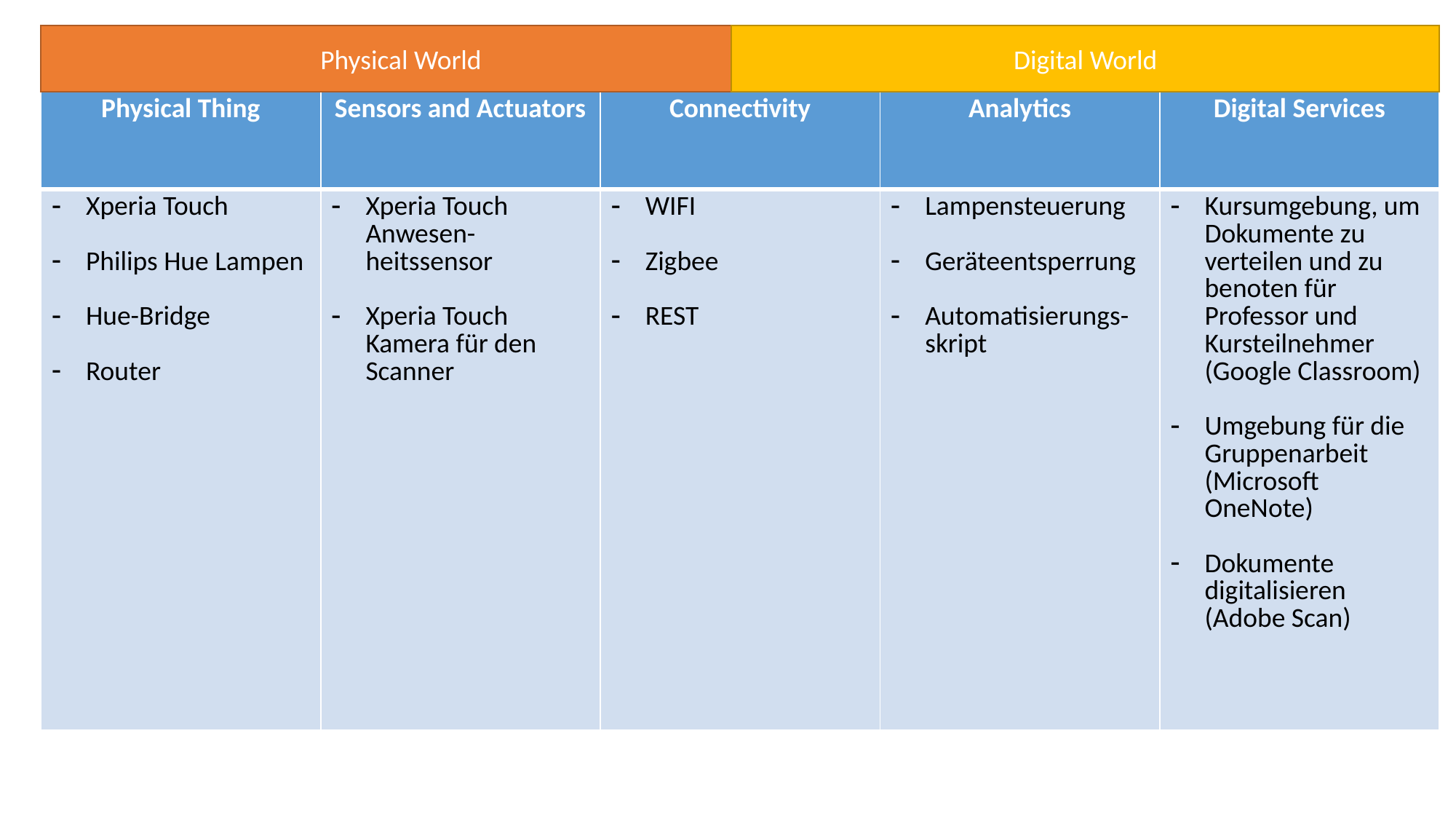

Physical World
Digital World
| Physical Thing | Sensors and Actuators | Connectivity | Analytics | Digital Services |
| --- | --- | --- | --- | --- |
| Xperia Touch Philips Hue Lampen Hue-Bridge Router | Xperia Touch Anwesen-heitssensor Xperia Touch Kamera für den Scanner | WIFI Zigbee REST | Lampensteuerung Geräteentsperrung Automatisierungs-skript | Kursumgebung, um Dokumente zu verteilen und zu benoten für Professor und Kursteilnehmer (Google Classroom) Umgebung für die Gruppenarbeit (Microsoft OneNote) Dokumente digitalisieren (Adobe Scan) |